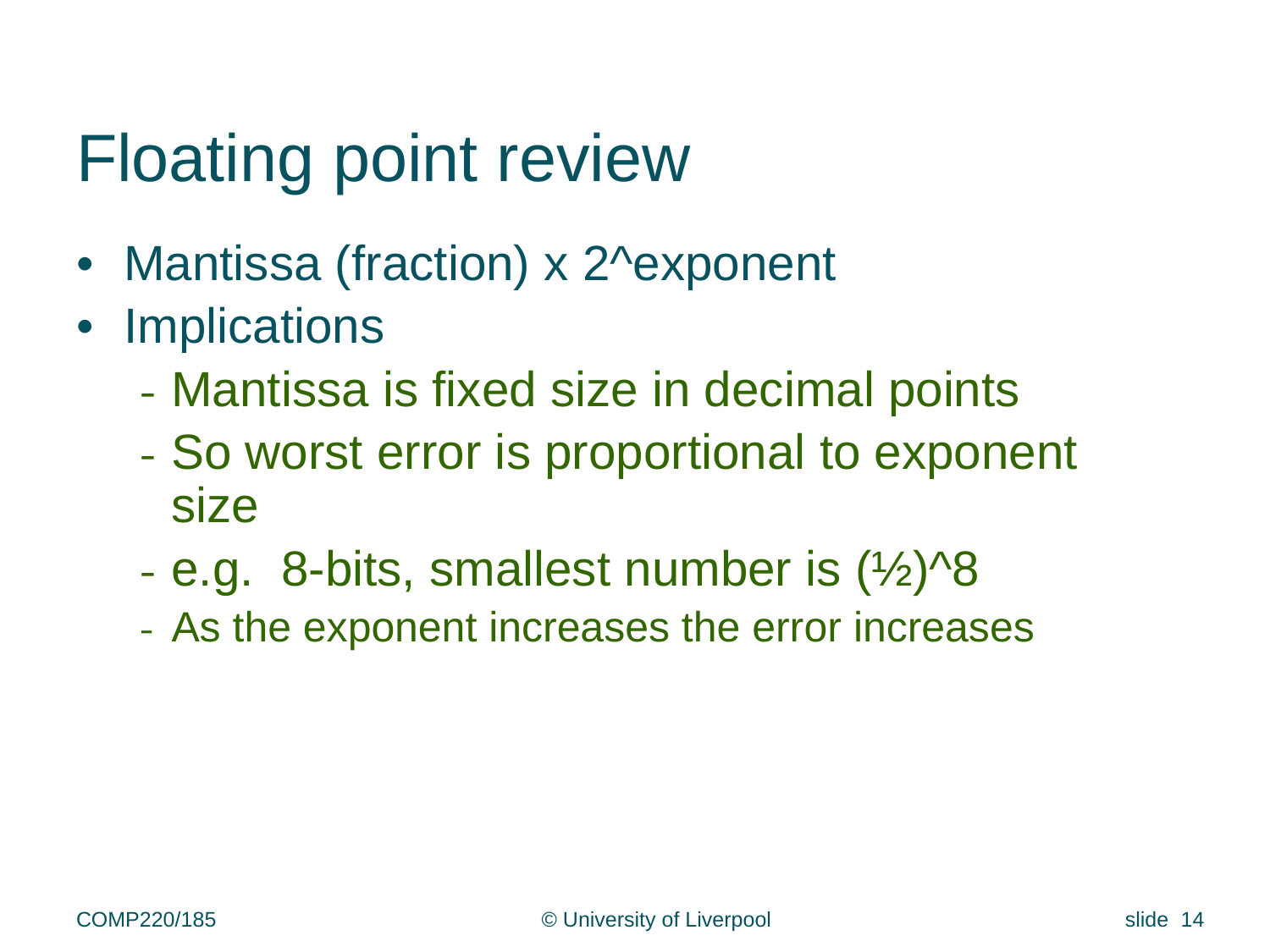

# Floating point review
Mantissa (fraction) x 2^exponent
Implications
Mantissa is fixed size in decimal points
So worst error is proportional to exponent size
e.g.  8-bits, smallest number is (½)^8
As the exponent increases the error increases
COMP220/185
© University of Liverpool
slide  14